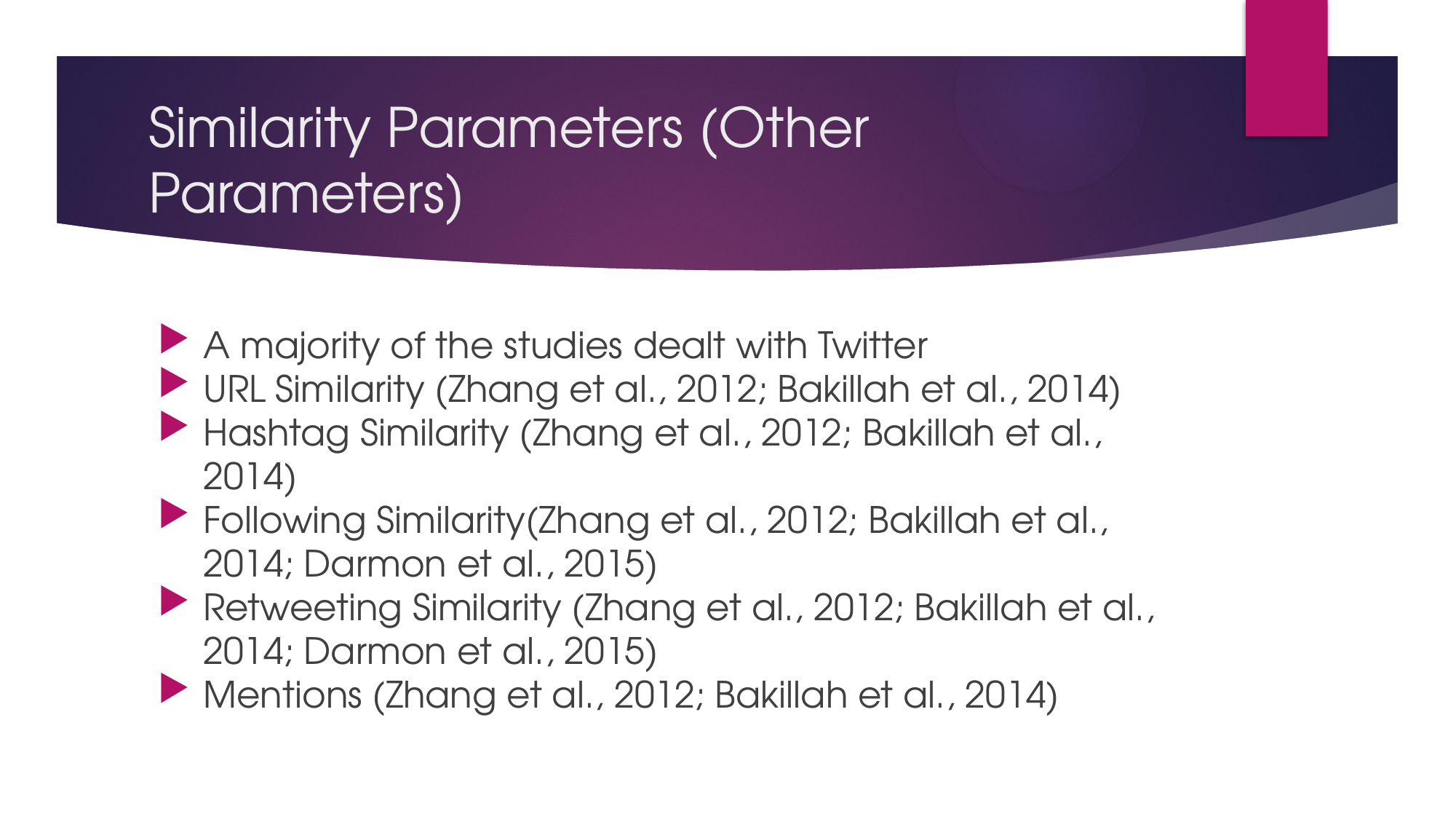

# Similarity Parameters (Other Parameters)
A majority of the studies dealt with Twitter
URL Similarity (Zhang et al., 2012; Bakillah et al., 2014)
Hashtag Similarity (Zhang et al., 2012; Bakillah et al., 2014)
Following Similarity(Zhang et al., 2012; Bakillah et al., 2014; Darmon et al., 2015)
Retweeting Similarity (Zhang et al., 2012; Bakillah et al., 2014; Darmon et al., 2015)
Mentions (Zhang et al., 2012; Bakillah et al., 2014)